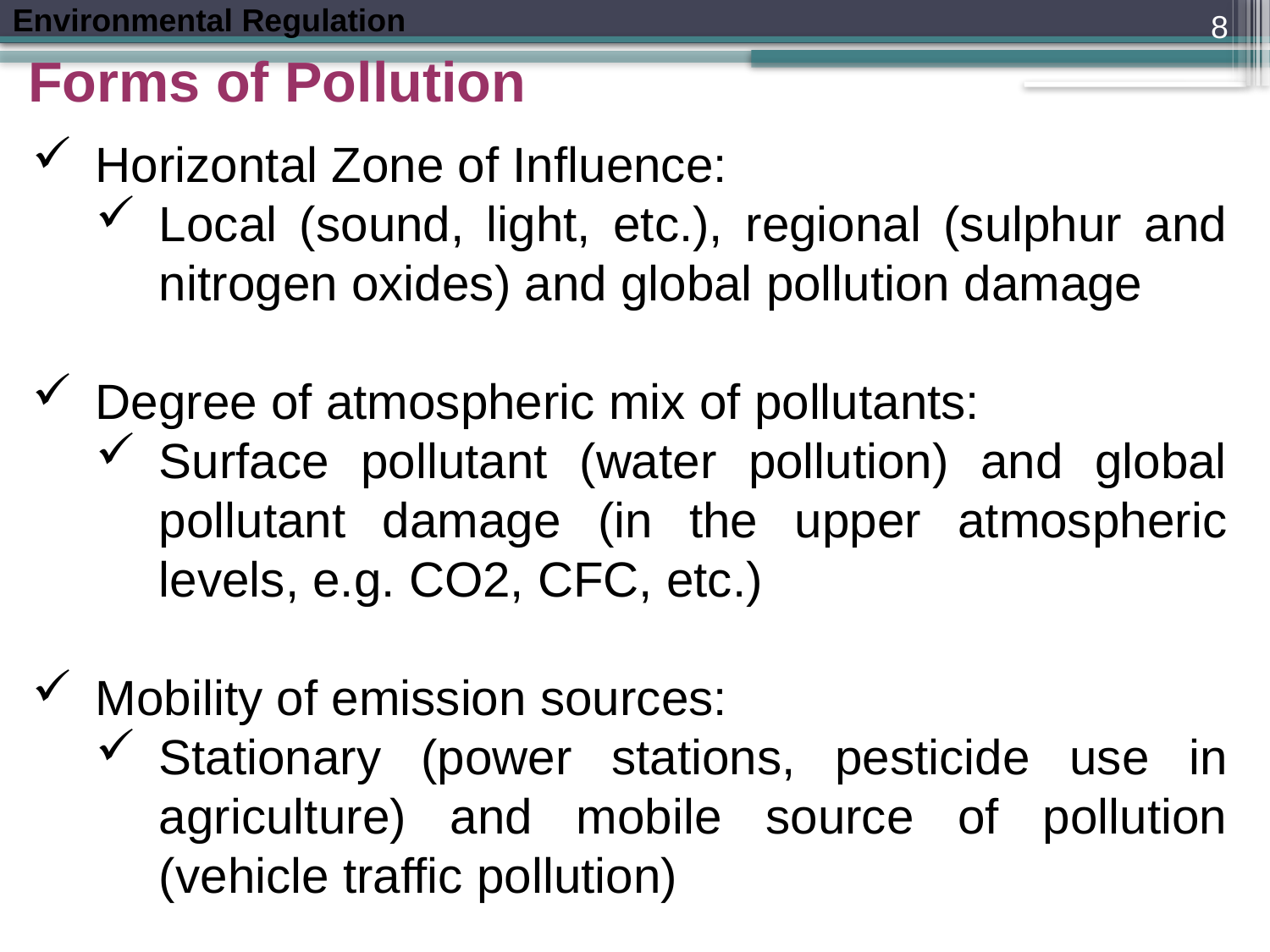

8
Forms of Pollution
Horizontal Zone of Influence:
Local (sound, light, etc.), regional (sulphur and nitrogen oxides) and global pollution damage

Degree of atmospheric mix of pollutants:
Surface pollutant (water pollution) and global pollutant damage (in the upper atmospheric levels, e.g. CO2, CFC, etc.)

Mobility of emission sources:
Stationary (power stations, pesticide use in agriculture) and mobile source of pollution (vehicle traffic pollution)